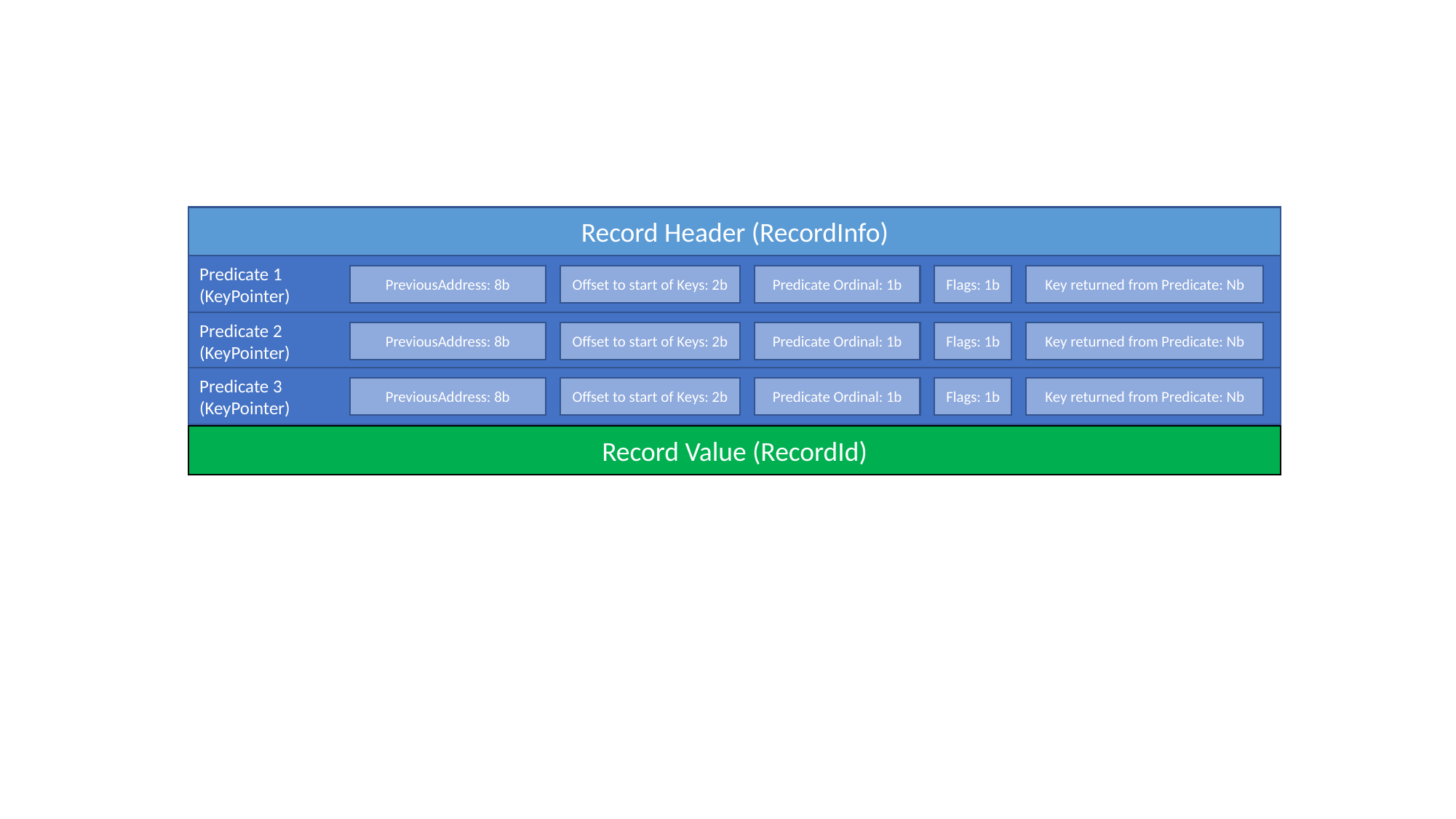

Record Header (RecordInfo)
Predicate 1
(KeyPointer)
Predicate Ordinal: 1b
Flags: 1b
Key returned from Predicate: Nb
PreviousAddress: 8b
Offset to start of Keys: 2b
Predicate 2
(KeyPointer)
Predicate Ordinal: 1b
Flags: 1b
Key returned from Predicate: Nb
PreviousAddress: 8b
Offset to start of Keys: 2b
Predicate 3
(KeyPointer)
Predicate Ordinal: 1b
Flags: 1b
Key returned from Predicate: Nb
PreviousAddress: 8b
Offset to start of Keys: 2b
Record Value (RecordId)